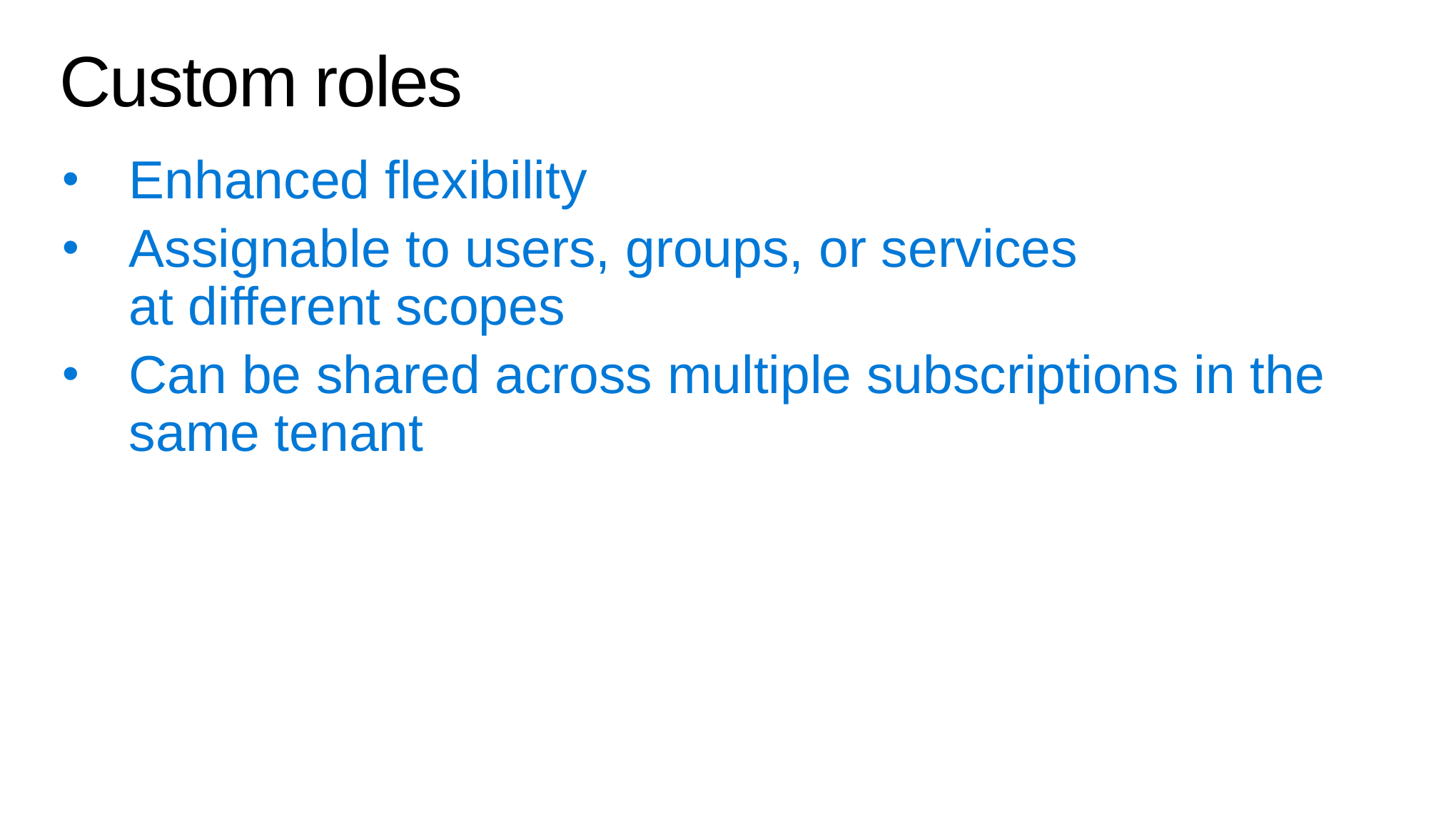

# Custom roles
Enhanced flexibility
Assignable to users, groups, or services
at different scopes
Can be shared across multiple subscriptions in the
same tenant